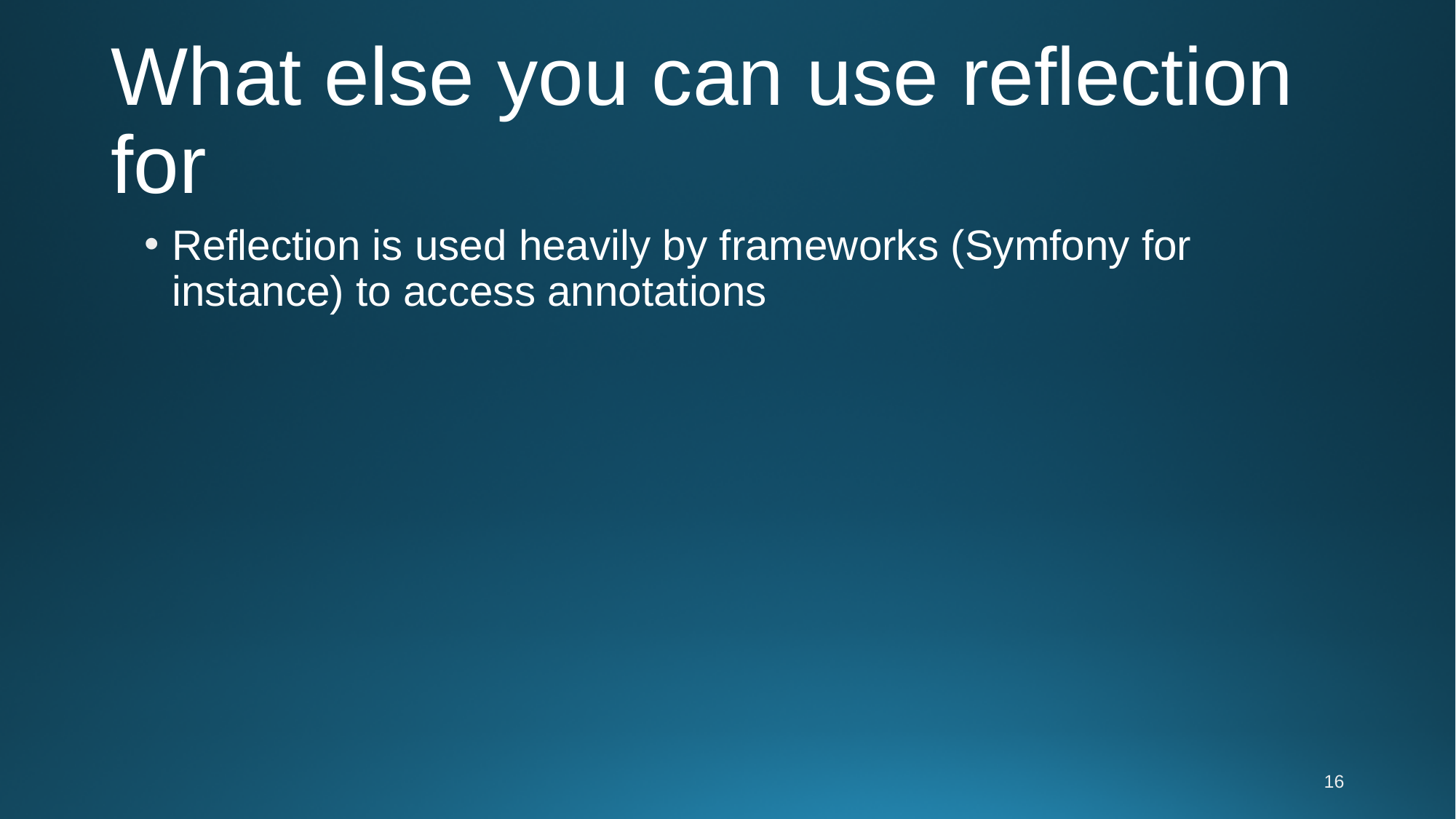

# What else you can use reflection for
Reflection is used heavily by frameworks (Symfony for instance) to access annotations
16